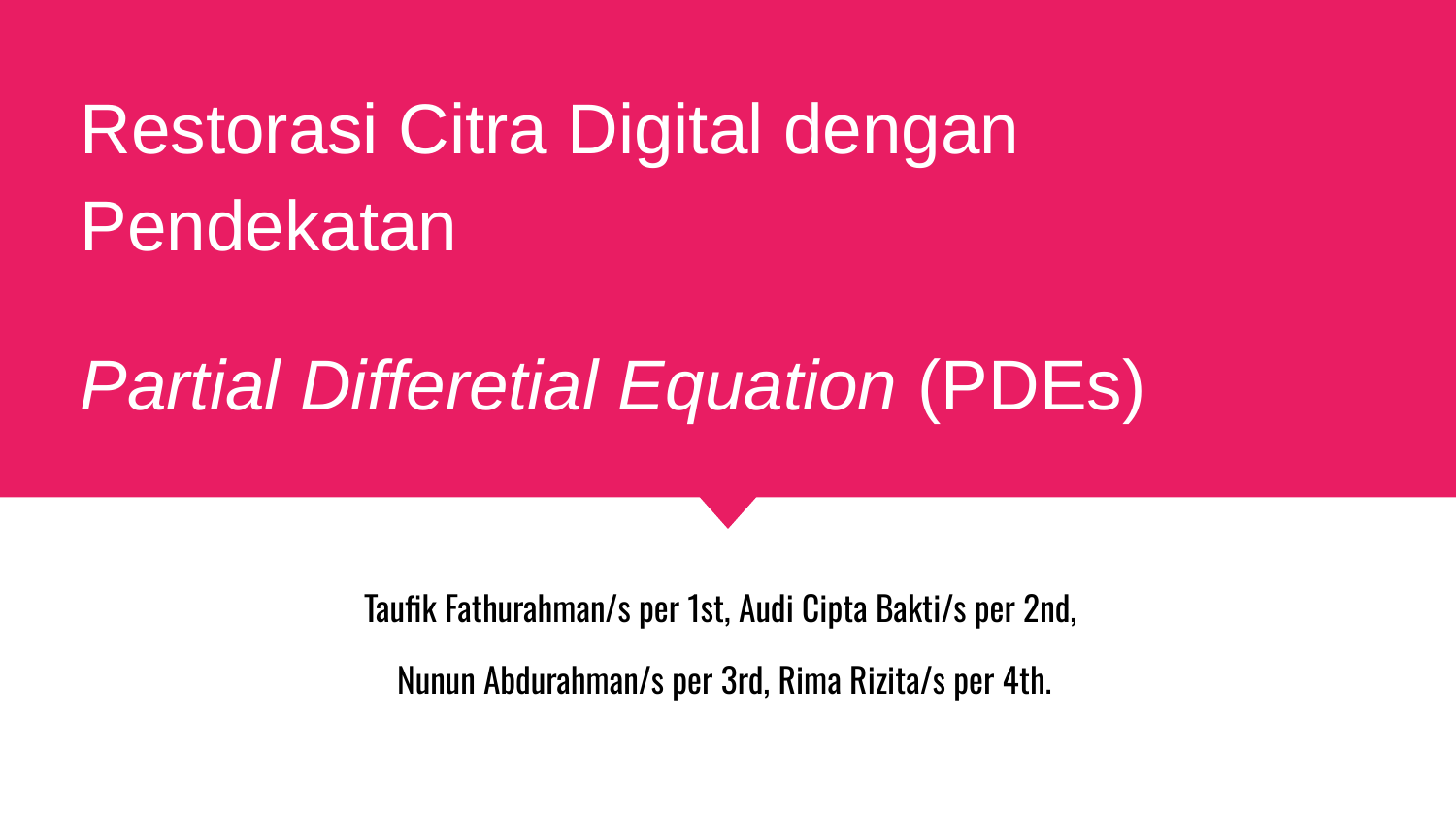

# Restorasi Citra Digital dengan Pendekatan
Partial Differetial Equation (PDEs)
Taufik Fathurahman/s per 1st, Audi Cipta Bakti/s per 2nd,
Nunun Abdurahman/s per 3rd, Rima Rizita/s per 4th.